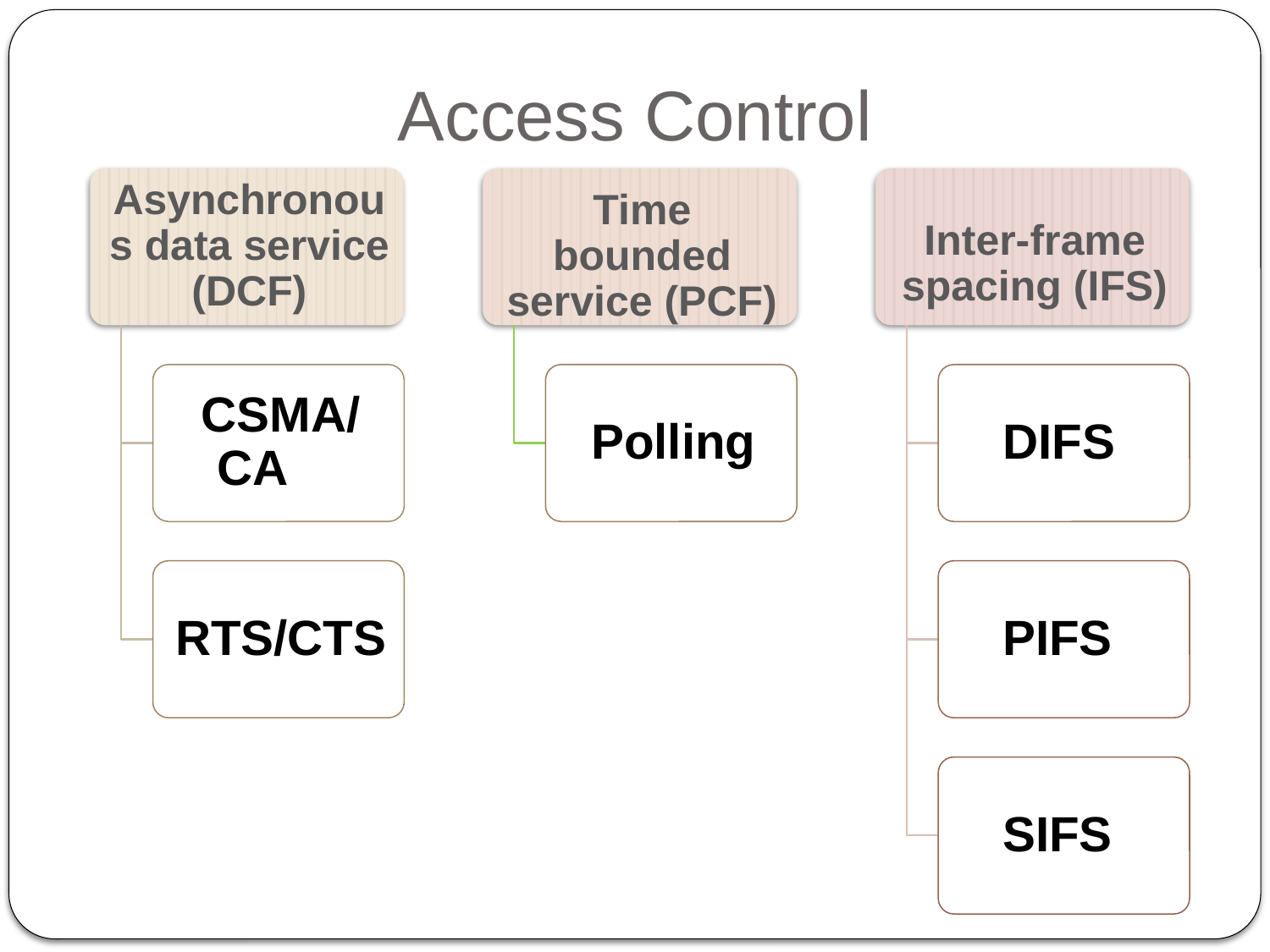

# Access Control
Asynchronous data service (DCF)
CSMA/CA
RTS/CTS

Time bounded service (PCF)
Polling

Inter-frame spacing (IFS)
DIFS
PIFS
SIFS